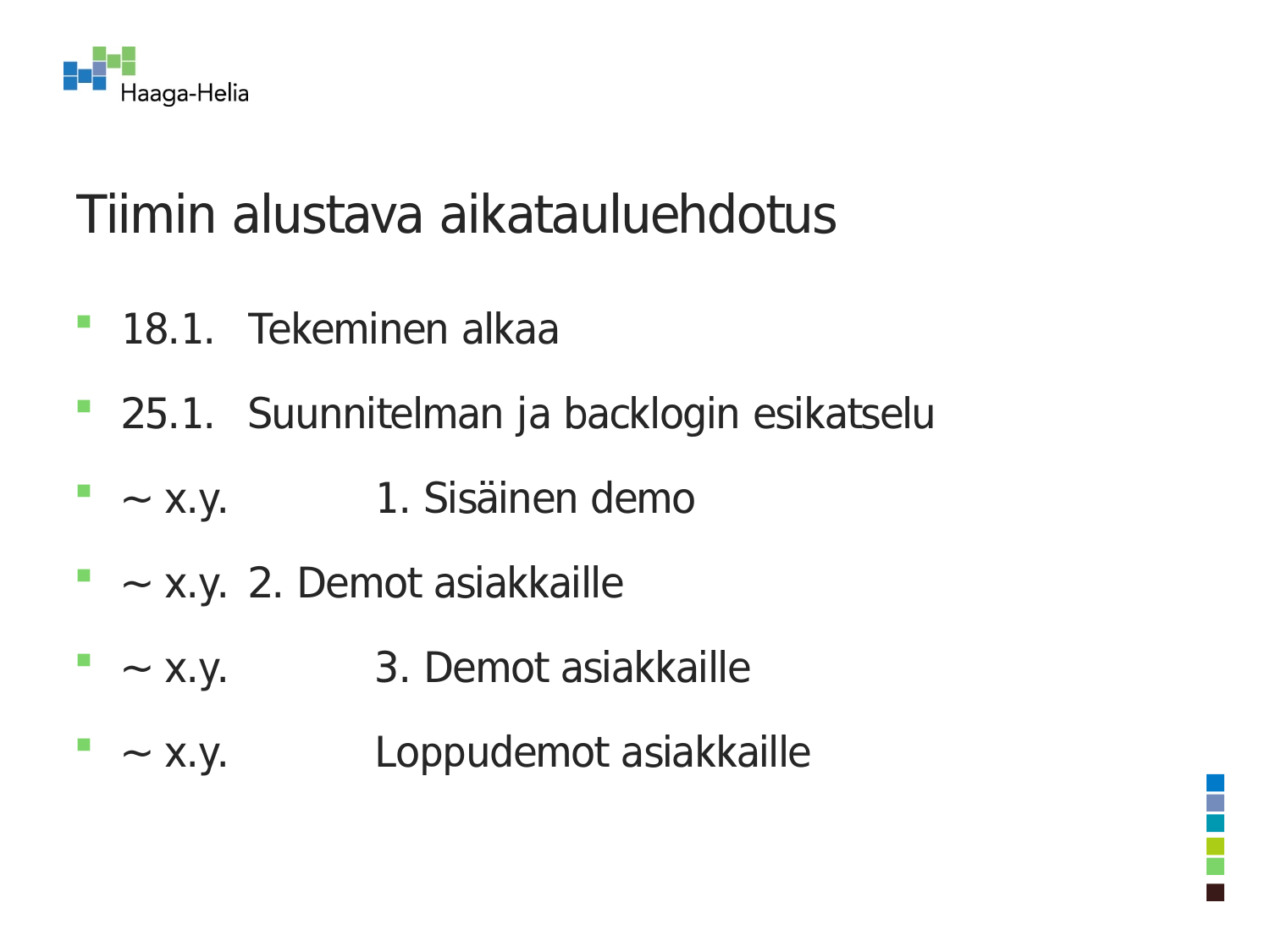

# Tiimin alustava aikatauluehdotus
18.1. 	Tekeminen alkaa
25.1. 	Suunnitelman ja backlogin esikatselu
~ x.y.  	1. Sisäinen demo
~ x.y.	2. Demot asiakkaille
~ x.y.  	3. Demot asiakkaille
~ x.y.  	Loppudemot asiakkaille